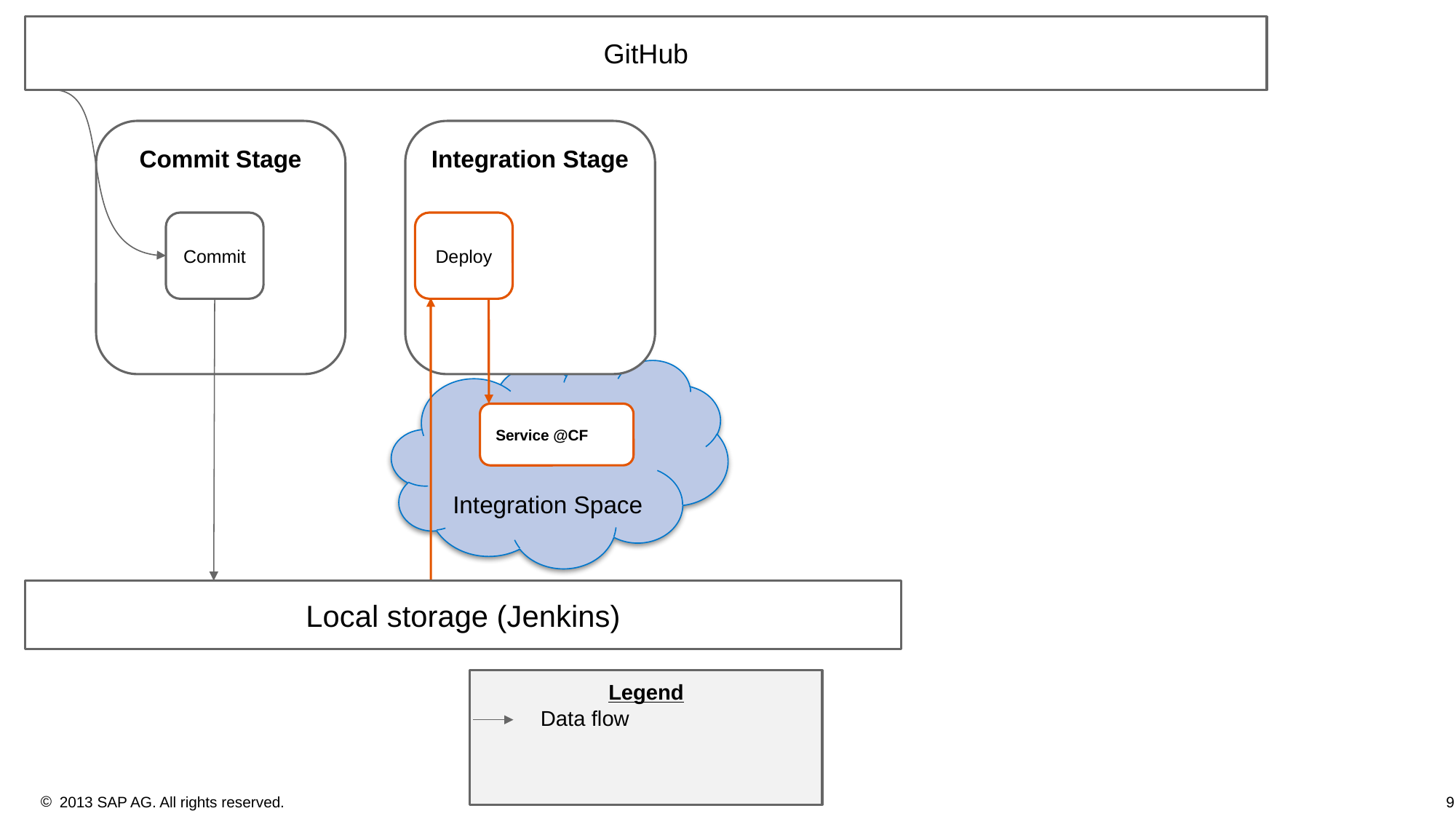

GitHub
Commit Stage
Integration Stage
Commit
Deploy
Integration Space
Service @CF
Local storage (Jenkins)
Legend
Data flow